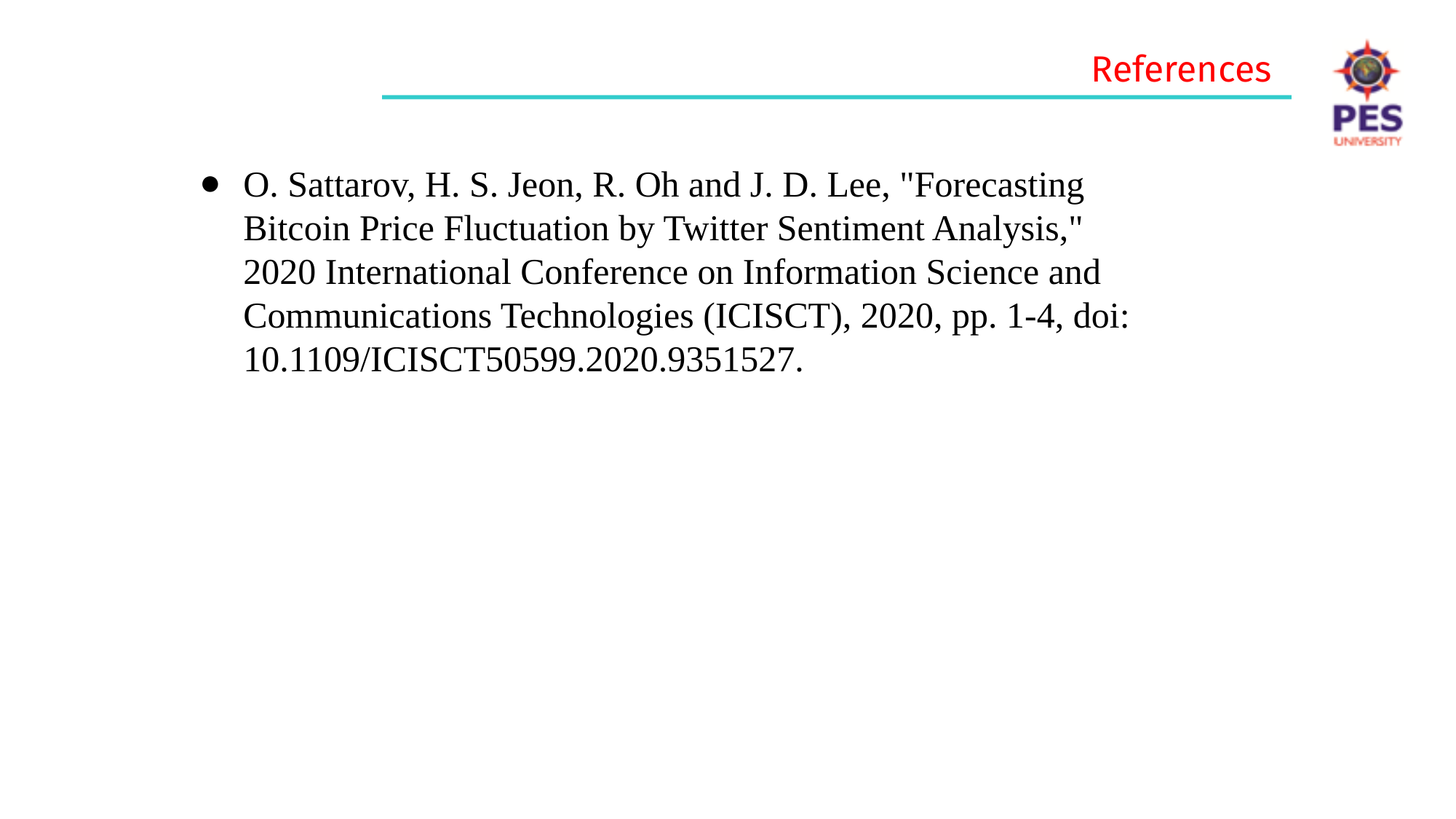

References

O. Sattarov, H. S. Jeon, R. Oh and J. D. Lee, "Forecasting Bitcoin Price Fluctuation by Twitter Sentiment Analysis," 2020 International Conference on Information Science and Communications Technologies (ICISCT), 2020, pp. 1-4, doi: 10.1109/ICISCT50599.2020.9351527.